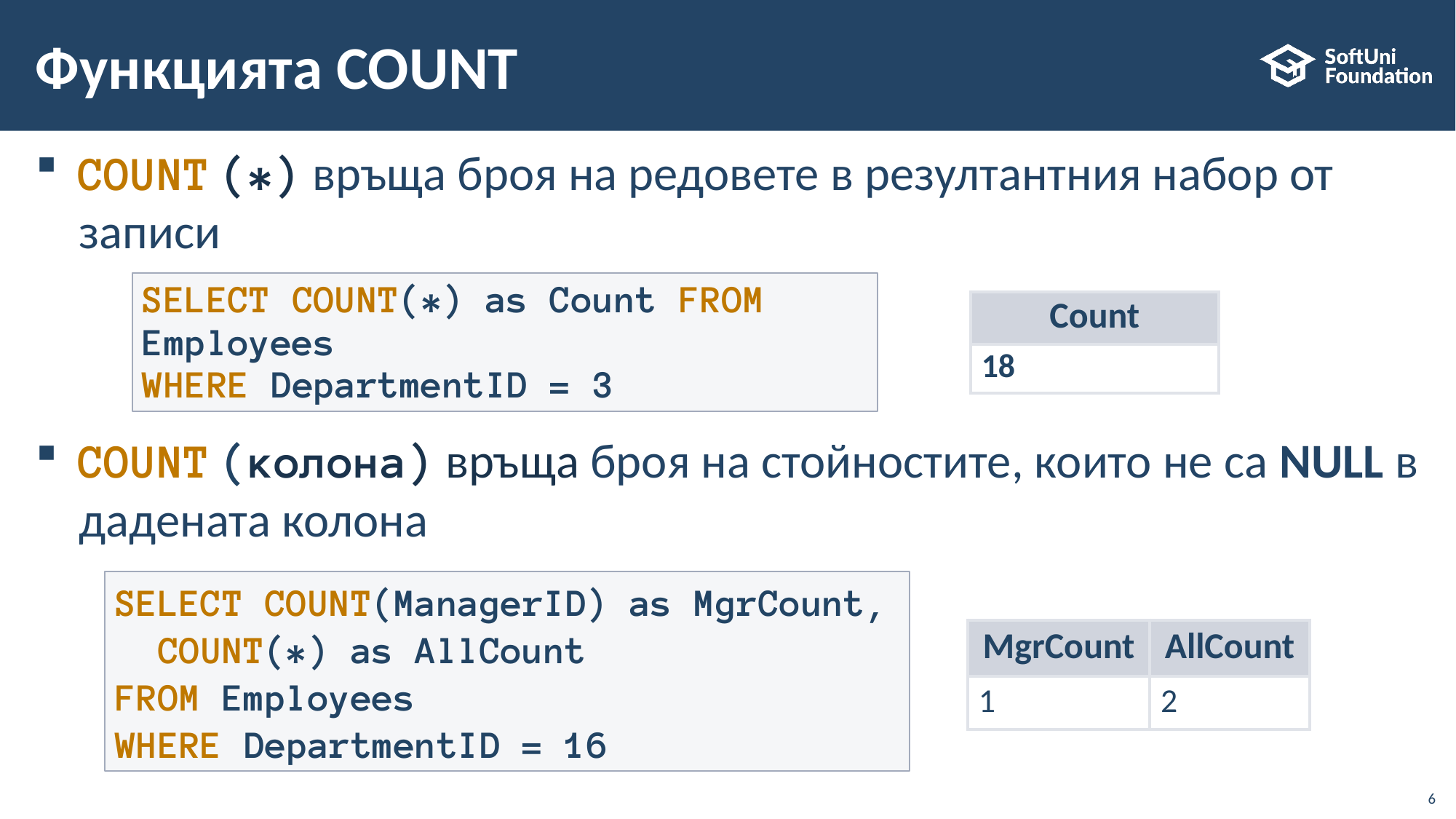

# Функцията COUNT
COUNT (*) връща броя на редовете в резултантния набор от записи

COUNT (колона) връща броя на стойностите, които не са NULL в дадената колона
SELECT COUNT(*) as Count FROM Employees
WHERE DepartmentID = 3
| Count |
| --- |
| 18 |
SELECT COUNT(ManagerID) as MgrCount,
  COUNT(*) as AllCount
FROM Employees
WHERE DepartmentID = 16
| MgrCount | AllCount |
| --- | --- |
| 1 | 2 |
6